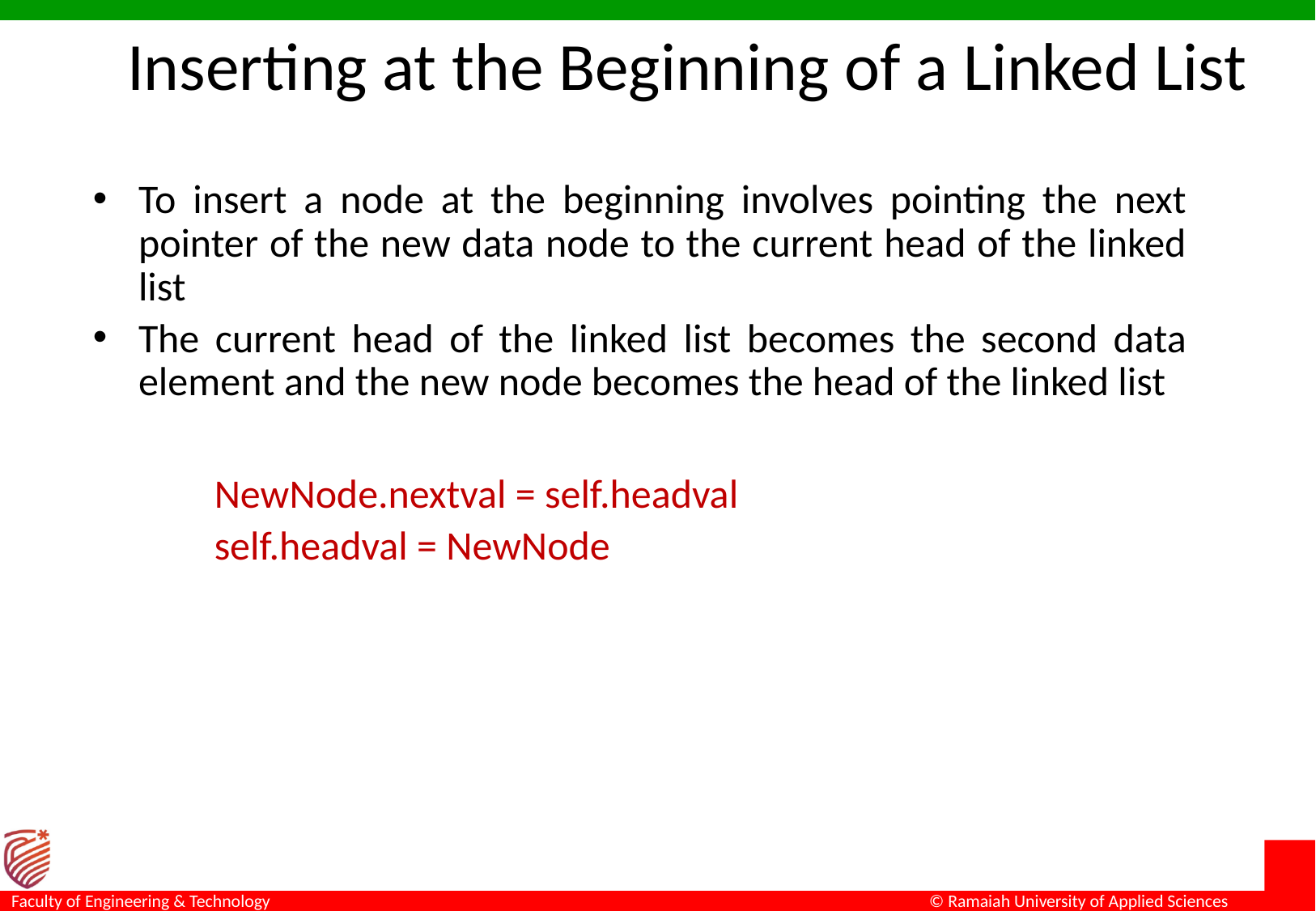

# Inserting at the Beginning of a Linked List
To insert a node at the beginning involves pointing the next pointer of the new data node to the current head of the linked list
The current head of the linked list becomes the second data element and the new node becomes the head of the linked list

NewNode.nextval = self.headval
self.headval = NewNode